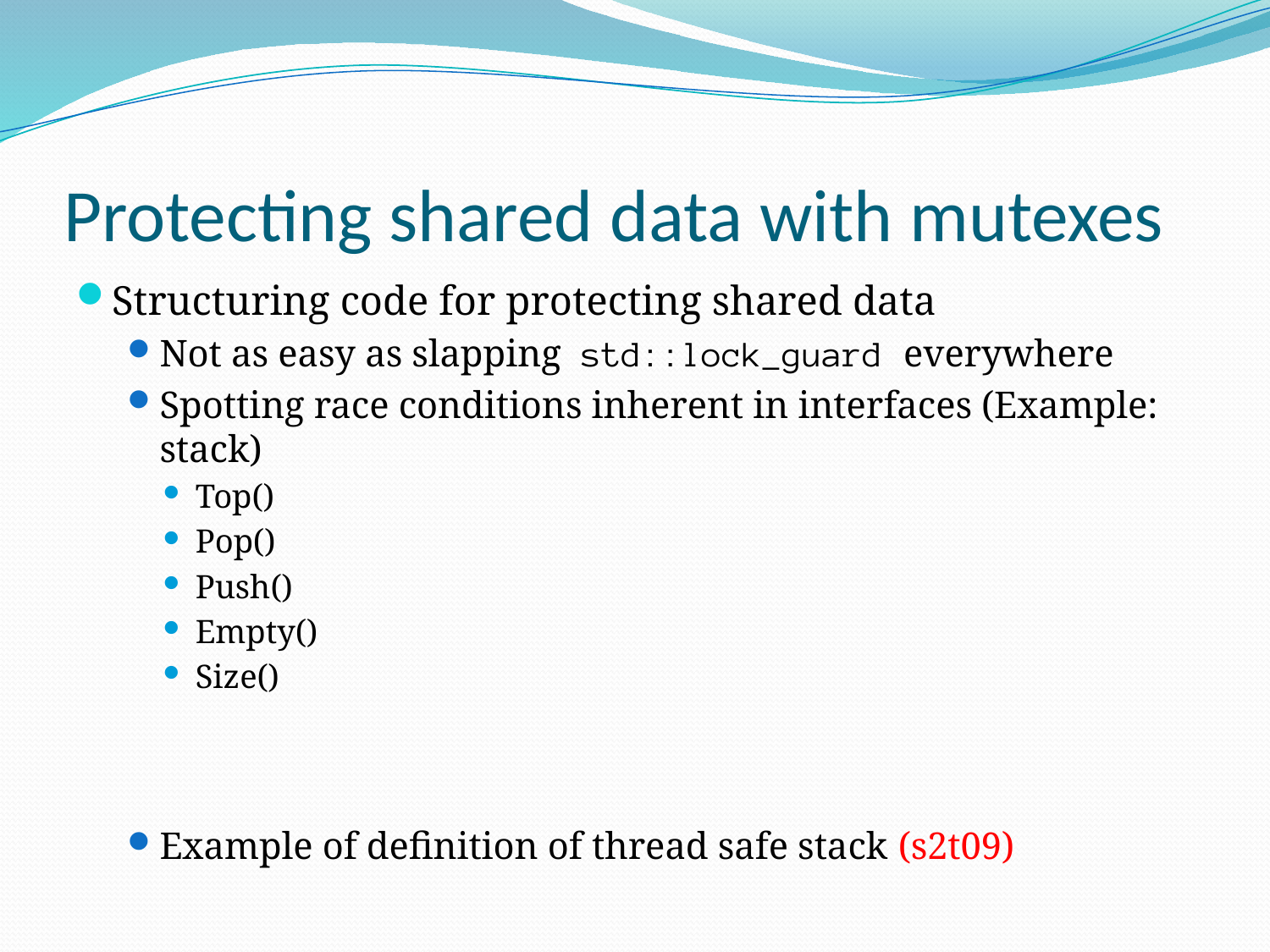

# Protecting shared data with mutexes
Structuring code for protecting shared data
Not as easy as slapping std::lock_guard everywhere
Spotting race conditions inherent in interfaces (Example: stack)
Top()
Pop()
Push()
Empty()
Size()

Example of definition of thread safe stack (s2t09)